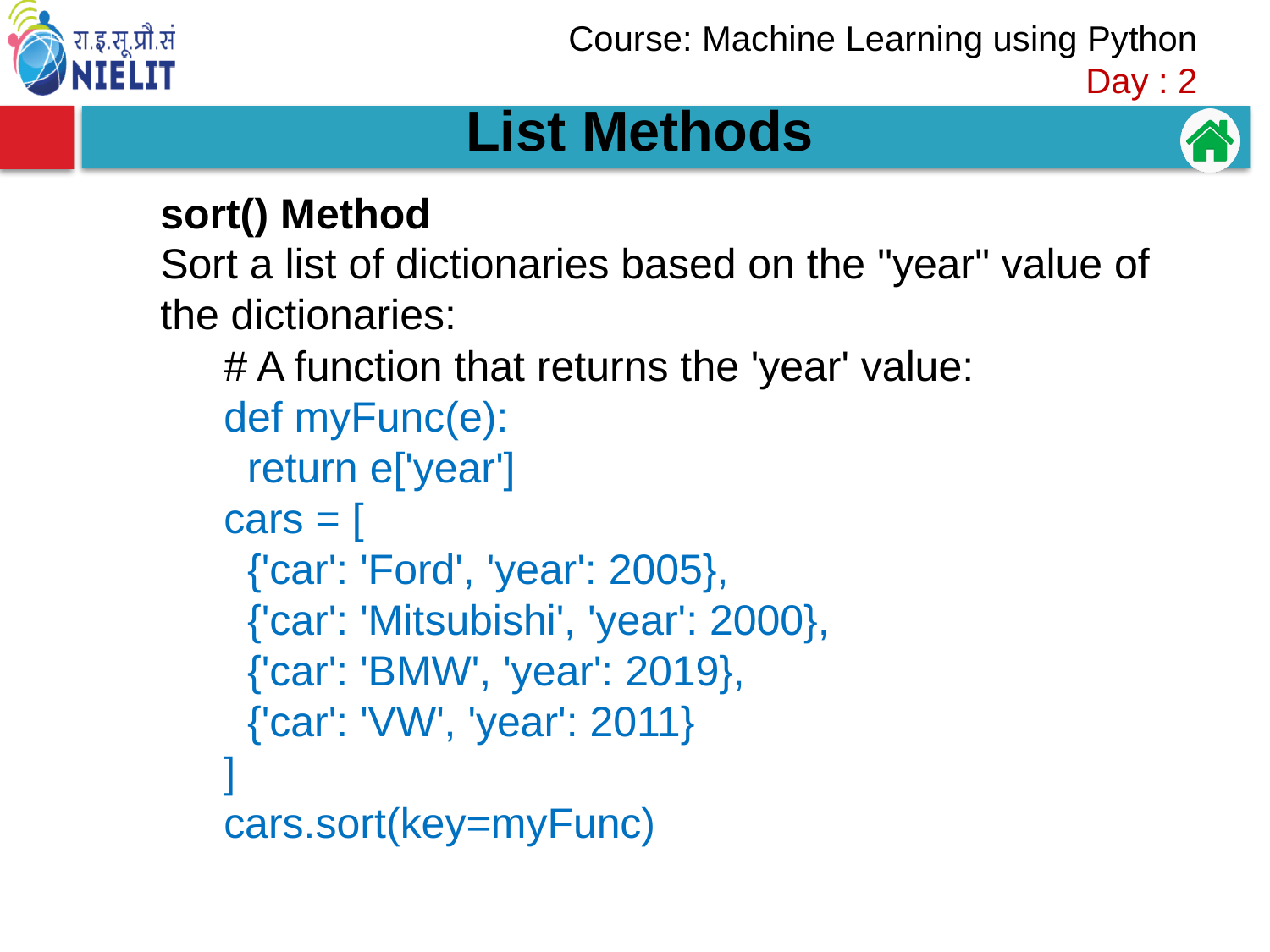

List Methods
sort() Method
Sort a list of dictionaries based on the "year" value of the dictionaries:
# A function that returns the 'year' value: def myFunc(e):   return e['year'] cars = [   {'car': 'Ford', 'year': 2005},   {'car': 'Mitsubishi', 'year': 2000},   {'car': 'BMW', 'year': 2019},   {'car': 'VW', 'year': 2011} ] cars.sort(key=myFunc)